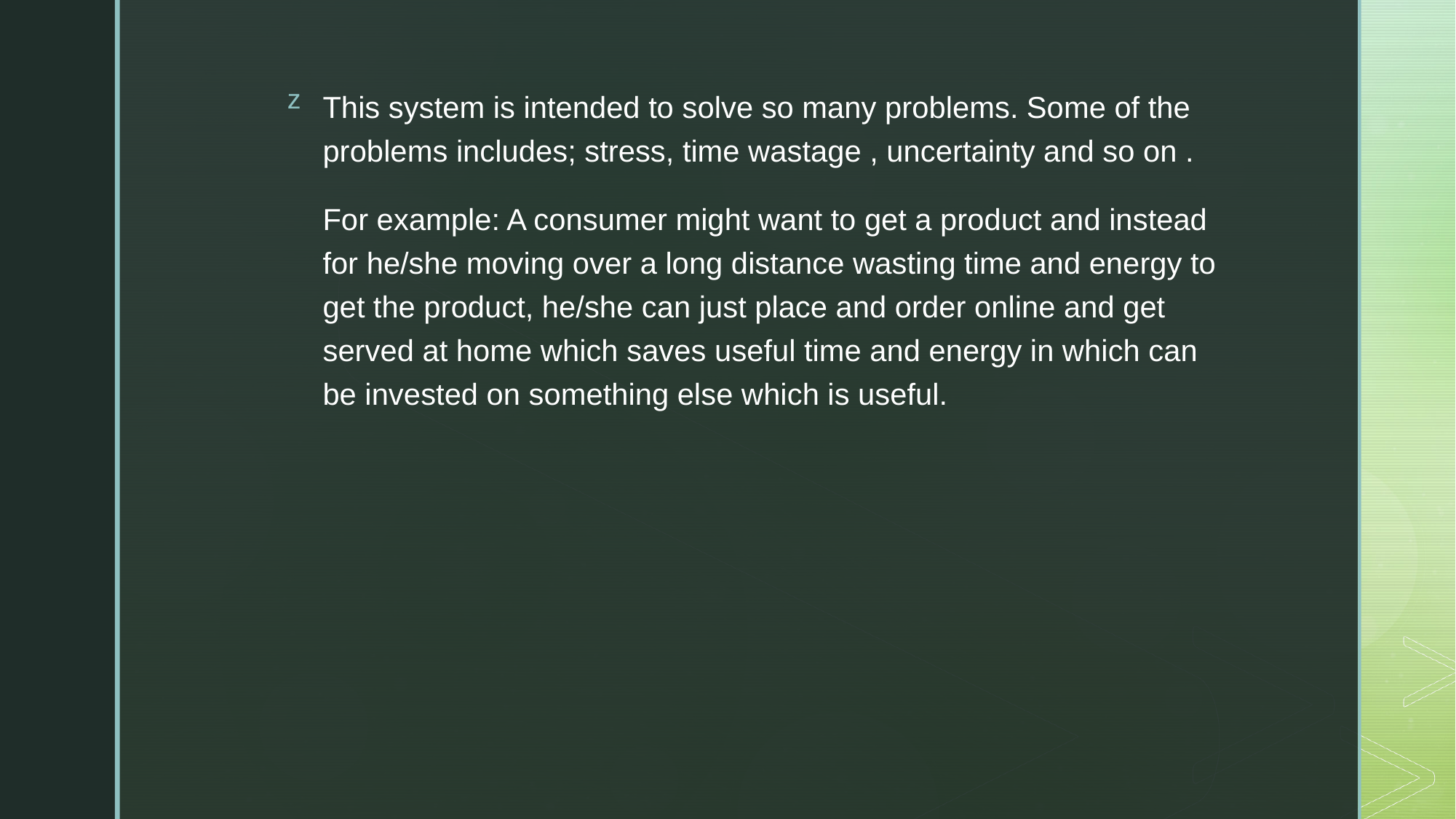

This system is intended to solve so many problems. Some of the problems includes; stress, time wastage , uncertainty and so on .
For example: A consumer might want to get a product and instead for he/she moving over a long distance wasting time and energy to get the product, he/she can just place and order online and get served at home which saves useful time and energy in which can be invested on something else which is useful.
#